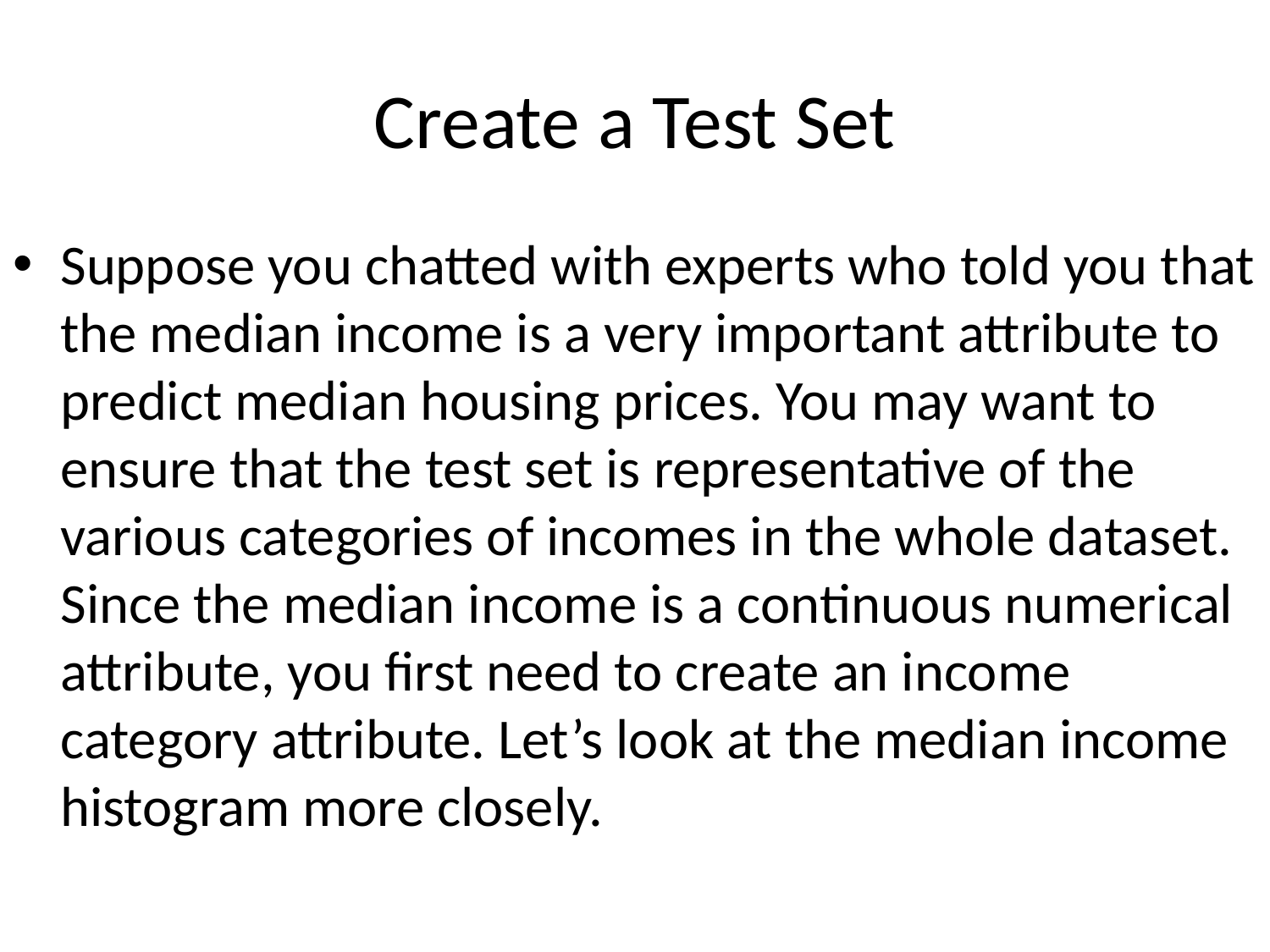

# Create a Test Set
Suppose you chatted with experts who told you that the median income is a very important attribute to predict median housing prices. You may want to ensure that the test set is representative of the various categories of incomes in the whole dataset. Since the median income is a continuous numerical attribute, you first need to create an income category attribute. Let’s look at the median income histogram more closely.